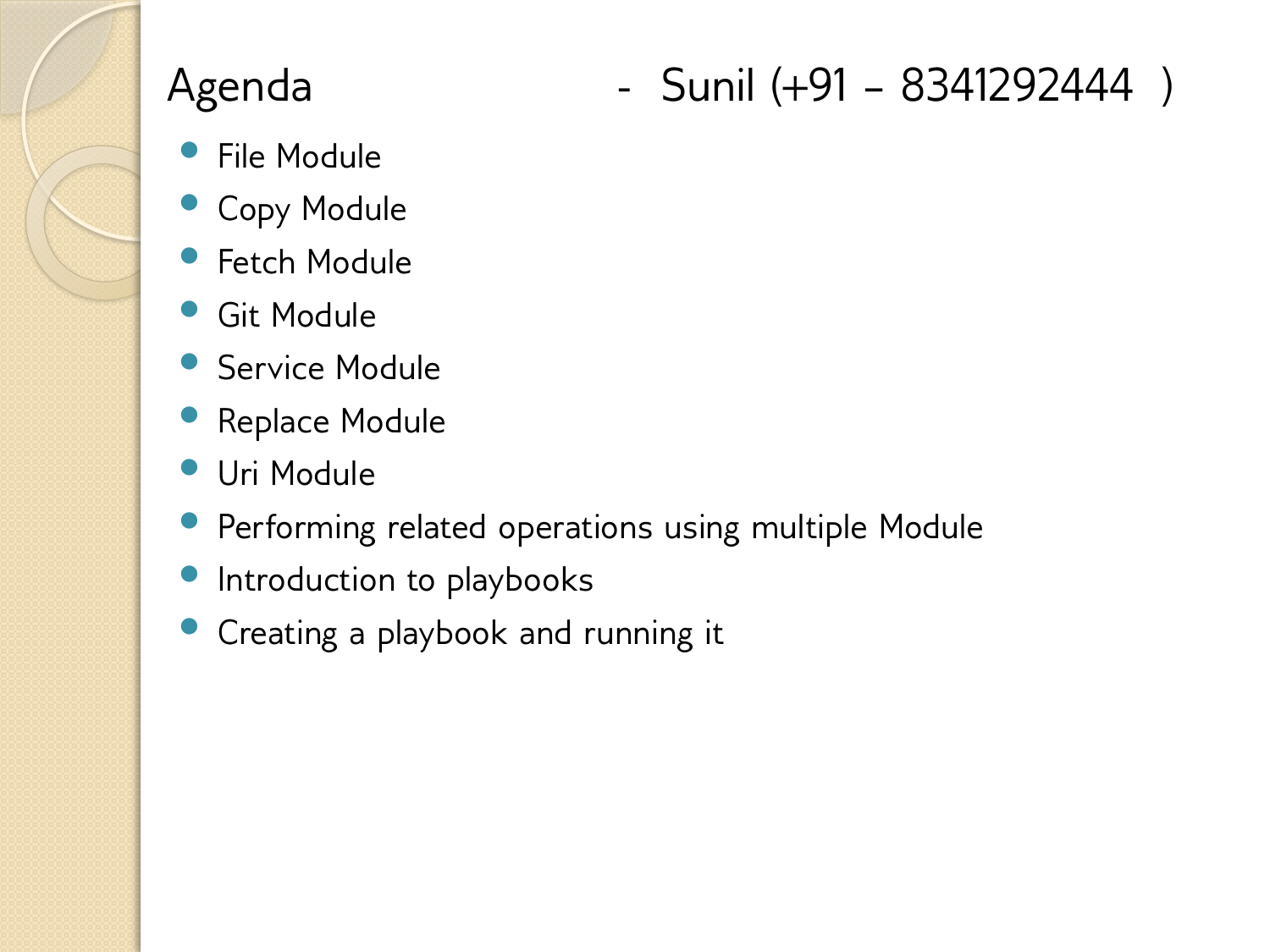

# Agenda                     -  Sunil (+91 – 8341292444  )
File Module
Copy Module
Fetch Module
Git Module
Service Module
Replace Module
Uri Module
Performing related operations using multiple Module
Introduction to playbooks
Creating a playbook and running it